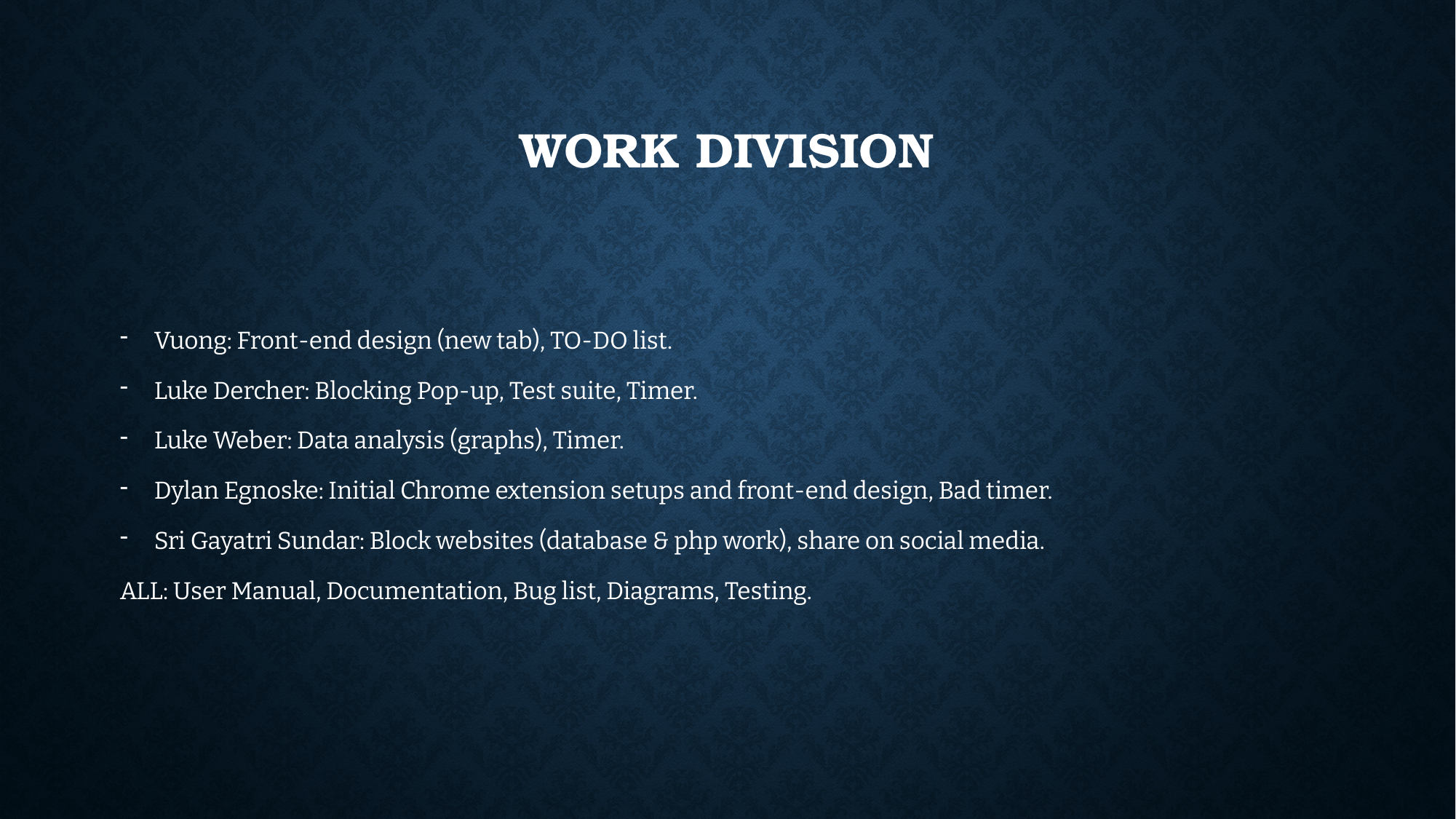

# Work division
Vuong: Front-end design (new tab), TO-DO list.
Luke Dercher: Blocking Pop-up, Test suite, Timer.
Luke Weber: Data analysis (graphs), Timer.
Dylan Egnoske: Initial Chrome extension setups and front-end design, Bad timer.
Sri Gayatri Sundar: Block websites (database & php work), share on social media.
ALL: User Manual, Documentation, Bug list, Diagrams, Testing.